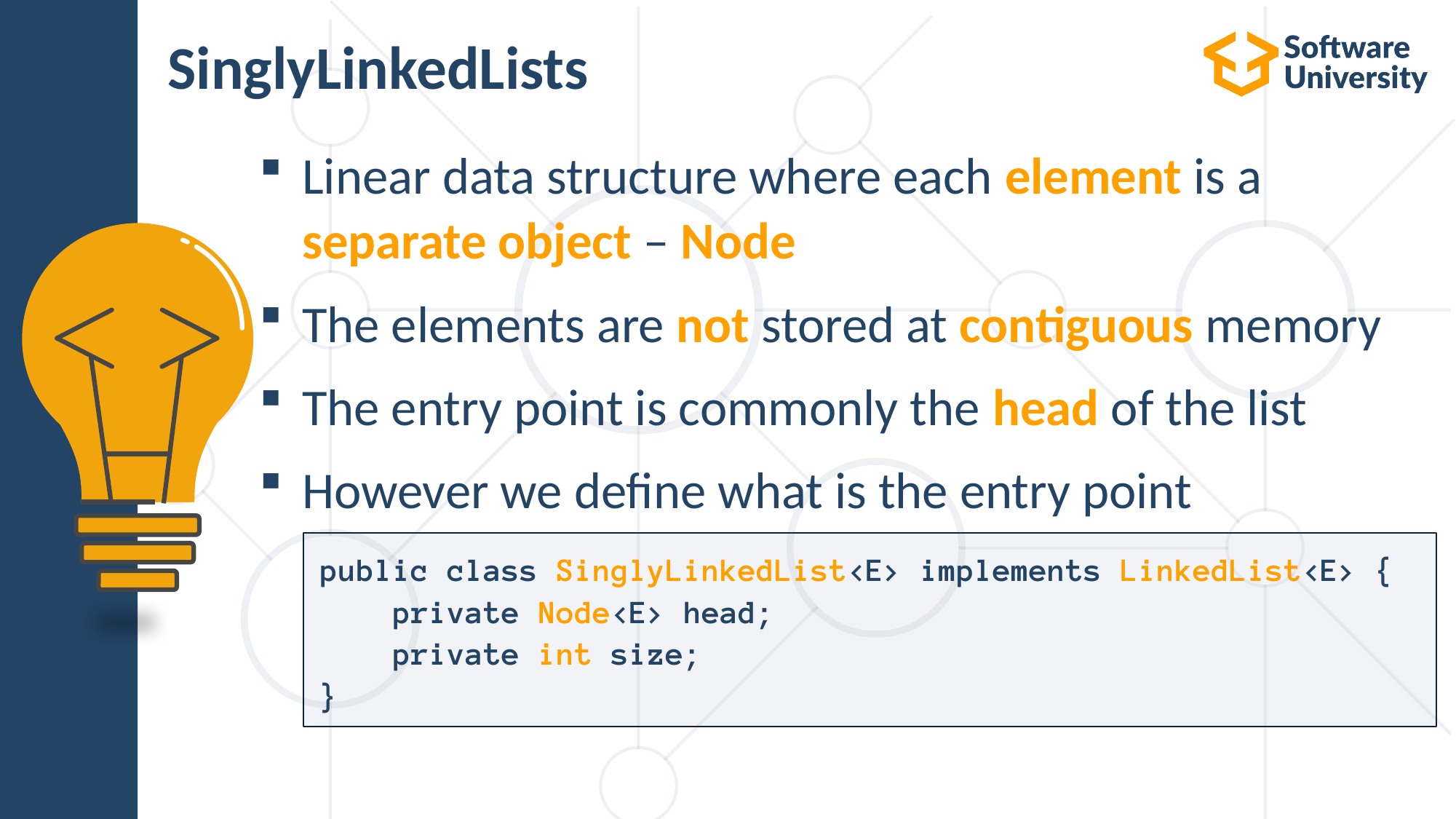

# SinglyLinkedLists
Linear data structure where each element is a separate object – Node
The elements are not stored at contiguous memory
The entry point is commonly the head of the list
However we define what is the entry point
public class SinglyLinkedList<E> implements LinkedList<E> {
    private Node<E> head;
    private int size;
}